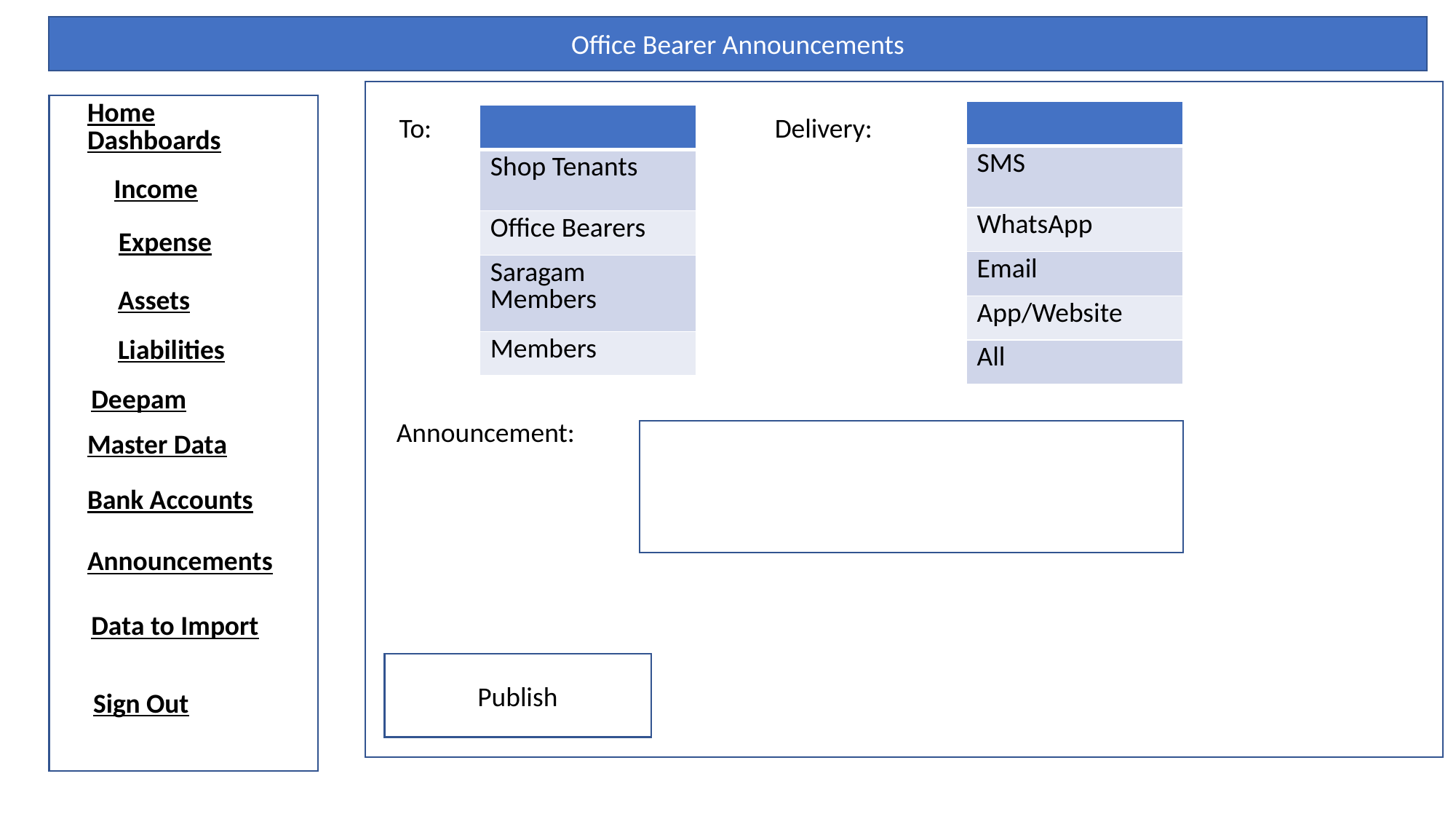

Office Bearer Announcements

Home

|  |
| --- |
| SMS |
| WhatsApp |
| Email |
| App/Website |
| All |
|  |
| --- |
| Shop Tenants |
| Office Bearers |
| Saragam Members |
| Members |
To:
Delivery:
Dashboards
Income
Expense
Assets
Liabilities
Deepam
Announcement:
Master Data

Bank Accounts
Announcements
Data to Import
Publish
Sign Out